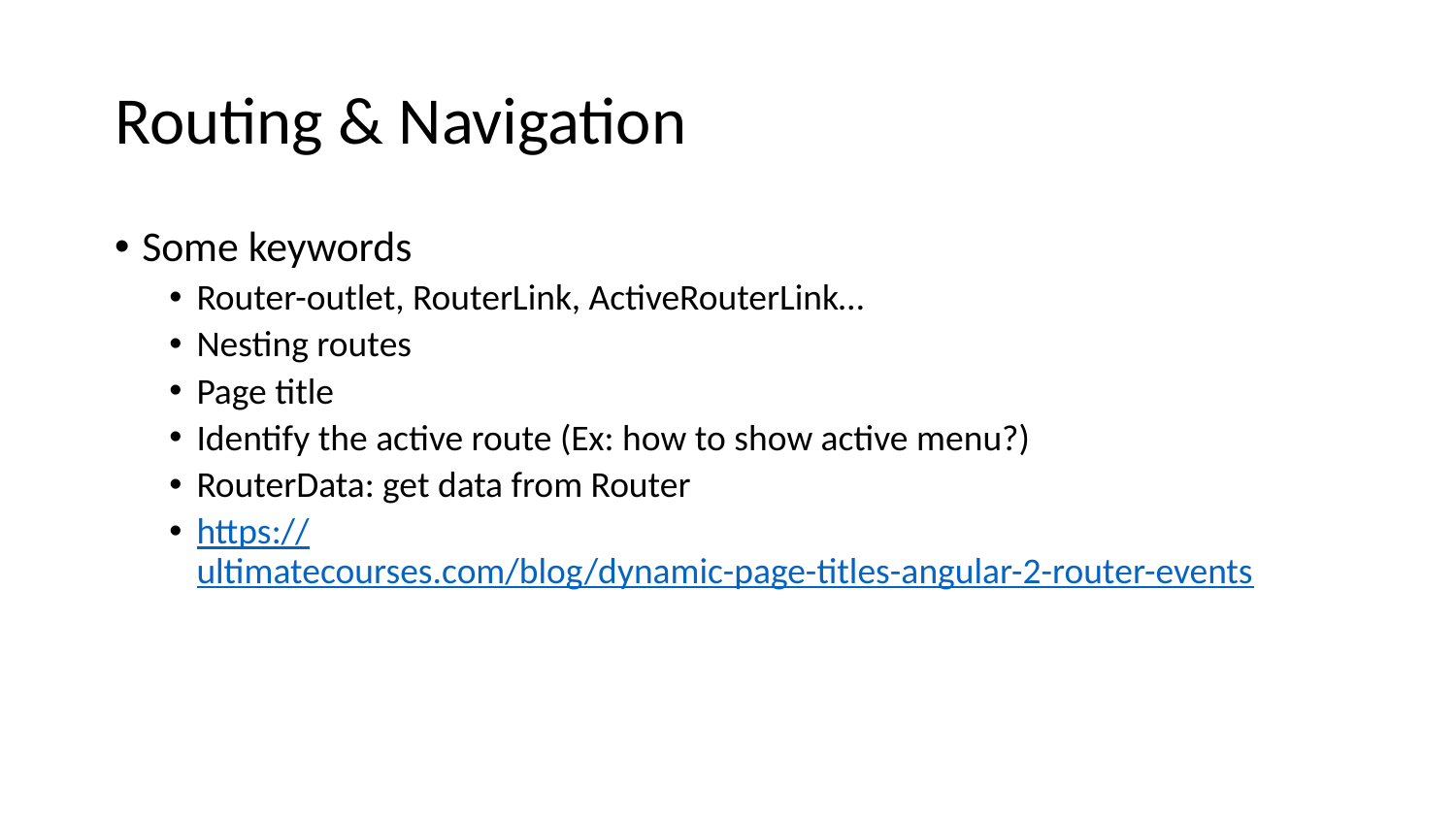

# Routing & Navigation
Some keywords
Router-outlet, RouterLink, ActiveRouterLink…
Nesting routes
Page title
Identify the active route (Ex: how to show active menu?)
RouterData: get data from Router
https://ultimatecourses.com/blog/dynamic-page-titles-angular-2-router-events